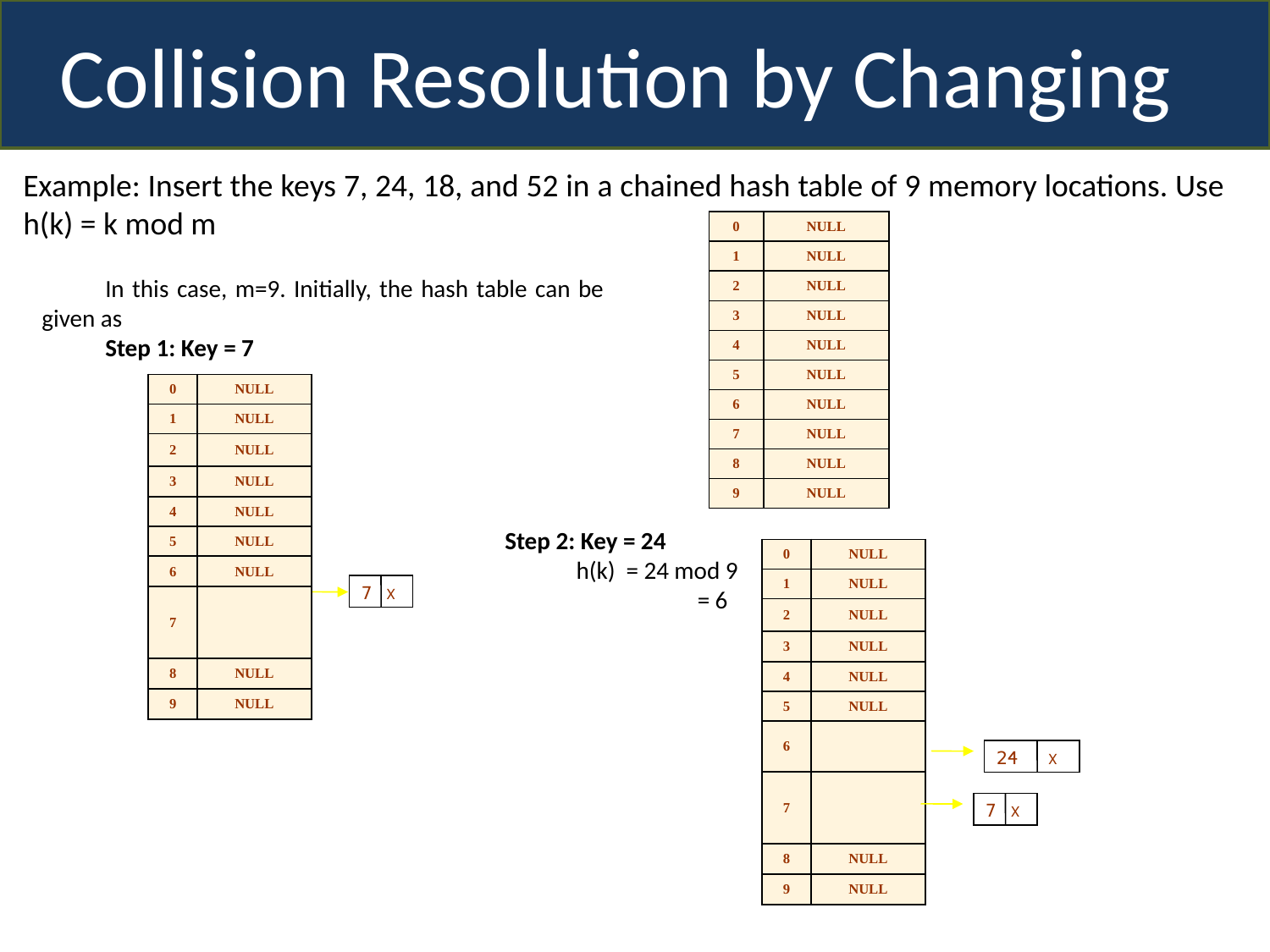

Collision Resolution by Changing
Example: Insert the keys 7, 24, 18, and 52 in a chained hash table of 9 memory locations. Use h(k) = k mod m
| 0 | NULL |
| --- | --- |
| 1 | NULL |
| 2 | NULL |
| 3 | NULL |
| 4 | NULL |
| 5 | NULL |
| 6 | NULL |
| 7 | NULL |
| 8 | NULL |
| 9 | NULL |
In this case, m=9. Initially, the hash table can be given as
Step 1: Key = 7
| 0 | NULL |
| --- | --- |
| 1 | NULL |
| 2 | NULL |
| 3 | NULL |
| 4 | NULL |
| 5 | NULL |
| 6 | NULL |
| 7 |  |
| 8 | NULL |
| 9 | NULL |
Step 2: Key = 24
	   h(k)  = 24 mod 9
		= 6
| 0 | NULL |
| --- | --- |
| 1 | NULL |
| 2 | NULL |
| 3 | NULL |
| 4 | NULL |
| 5 | NULL |
| 6 |  |
| 7 |  |
| 8 | NULL |
| 9 | NULL |
7   X

24      X

7   X